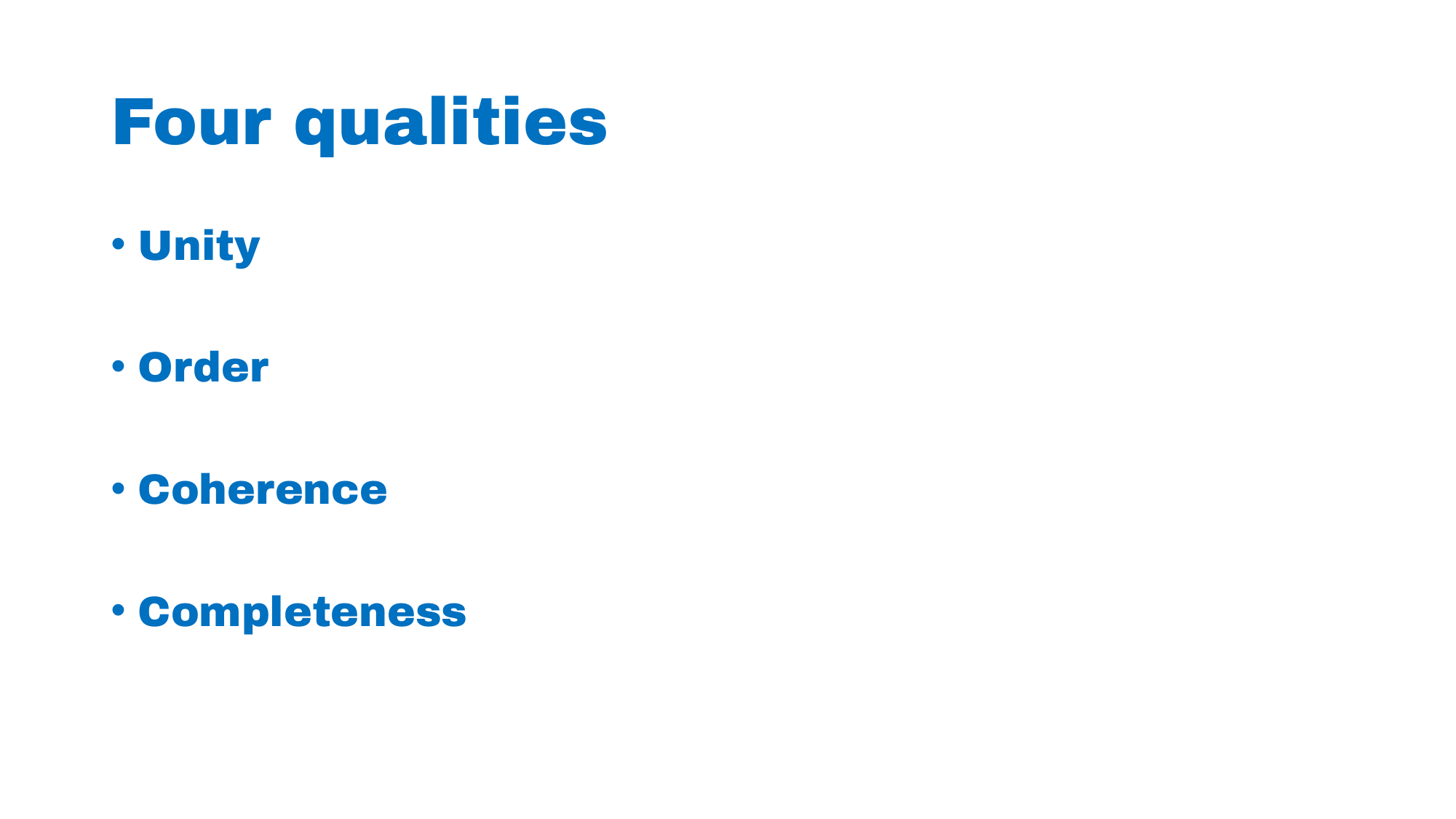

# Four qualities
Unity

Order

Coherence

Completeness